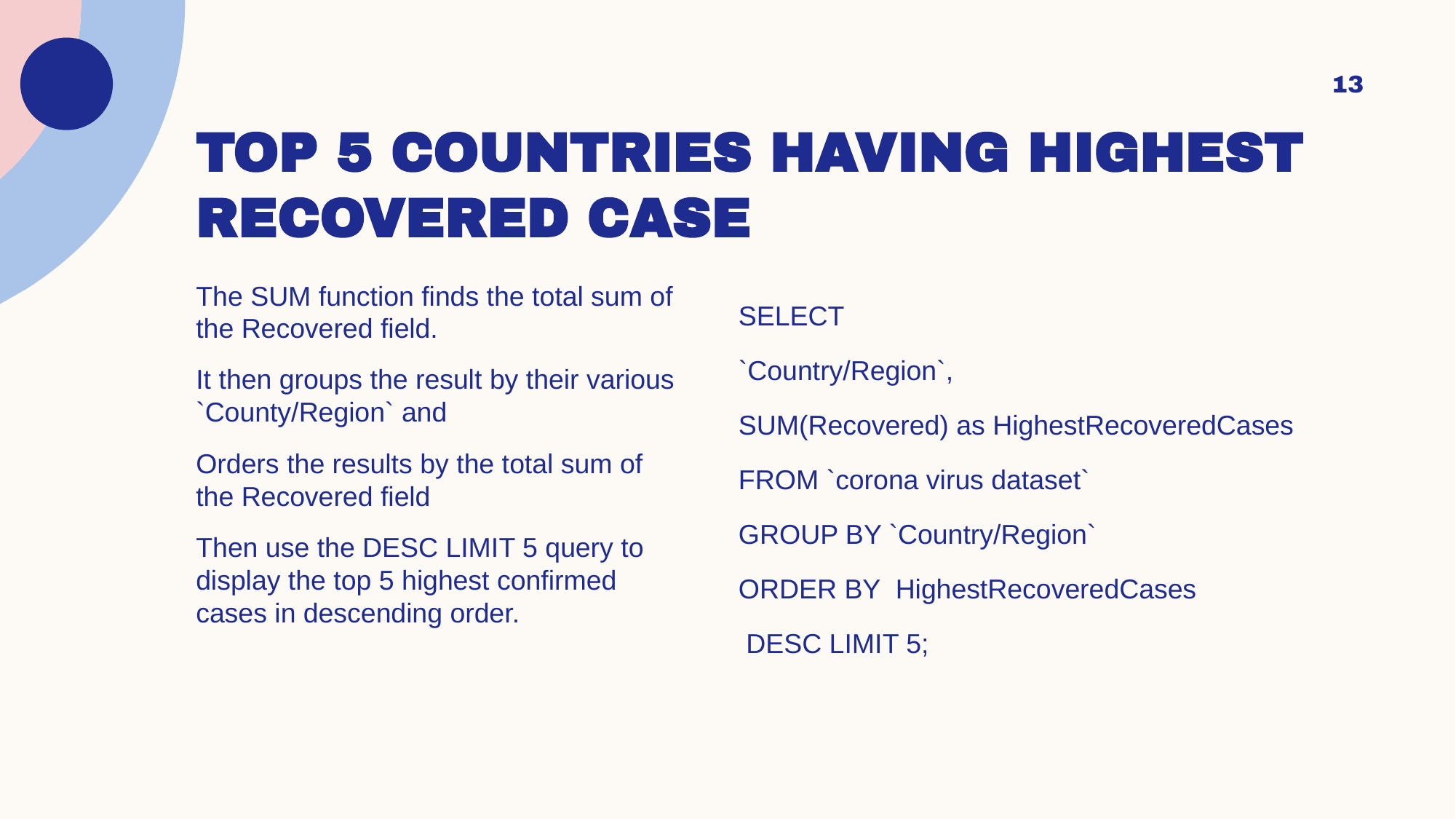

13
# top 5 countries having highest recovered case
SELECT
`Country/Region`,
SUM(Recovered) as HighestRecoveredCases
FROM `corona virus dataset`
GROUP BY `Country/Region`
ORDER BY  HighestRecoveredCases
 DESC LIMIT 5;
The SUM function finds the total sum of the Recovered field.
It then groups the result by their various `County/Region` and
Orders the results by the total sum of the Recovered field
Then use the DESC LIMIT 5 query to display the top 5 highest confirmed cases in descending order.